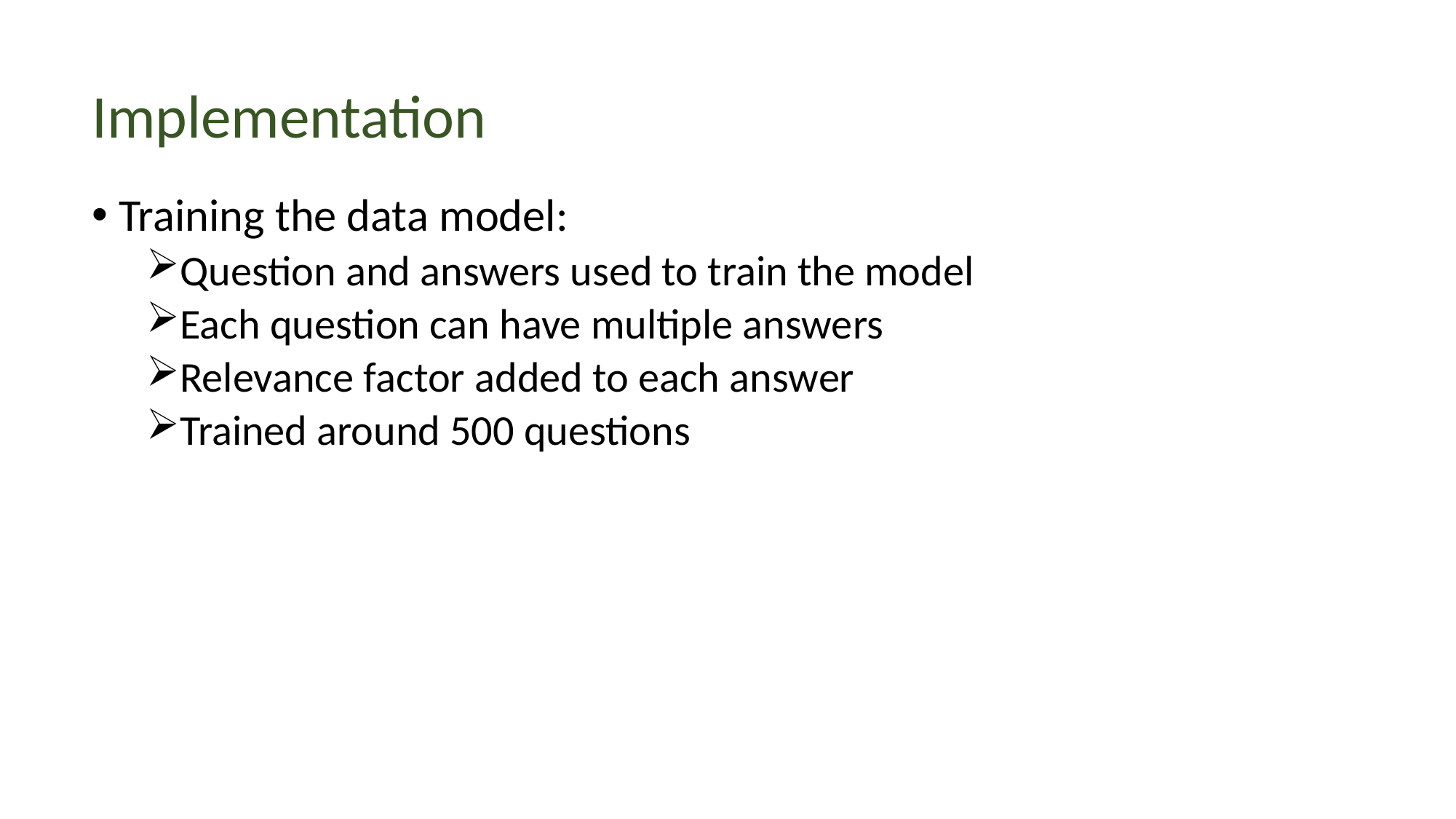

# Implementation
Training the data model:
Question and answers used to train the model
Each question can have multiple answers
Relevance factor added to each answer
Trained around 500 questions